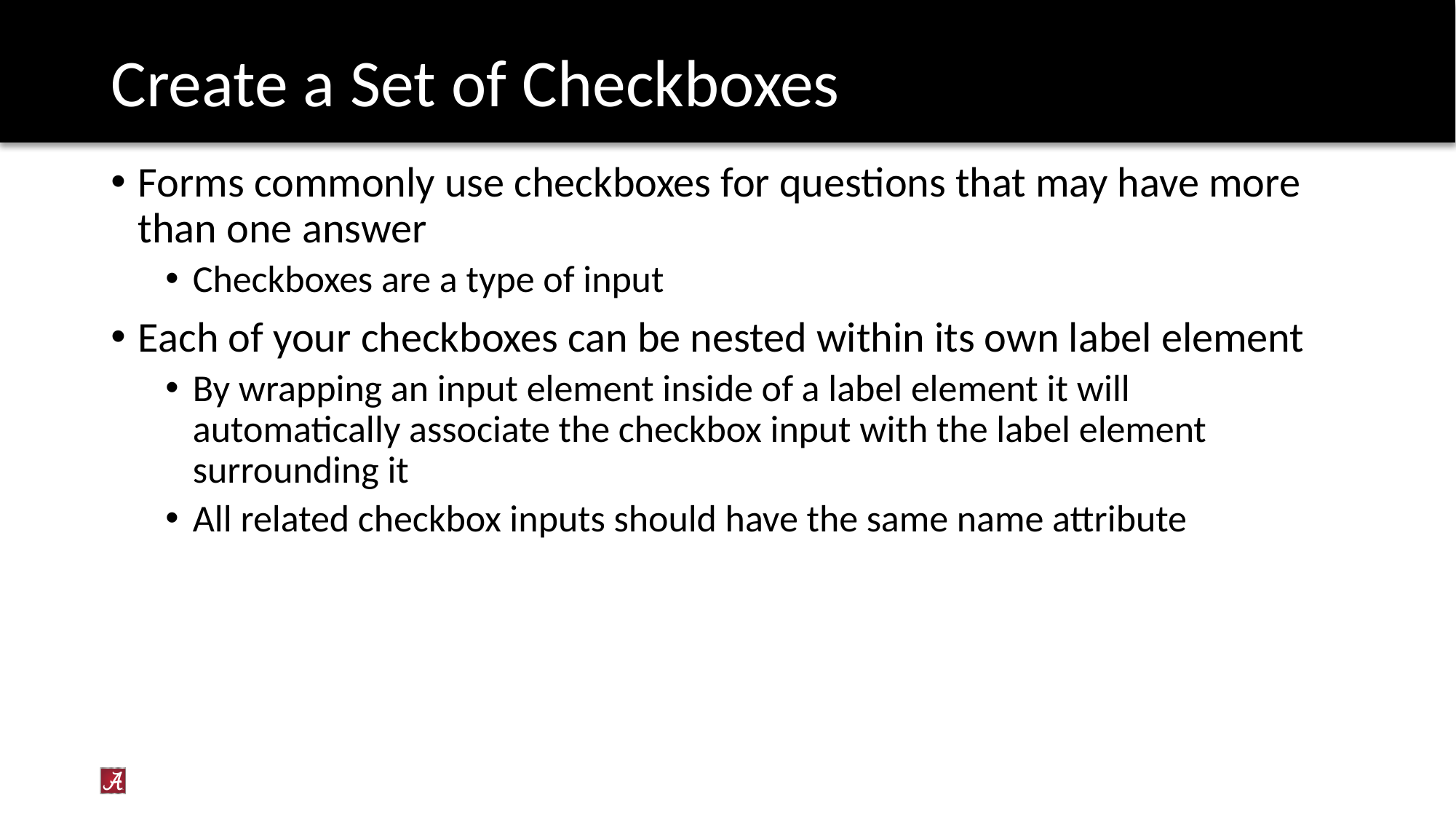

# Create a Set of Checkboxes
Forms commonly use checkboxes for questions that may have more than one answer
Checkboxes are a type of input
Each of your checkboxes can be nested within its own label element
By wrapping an input element inside of a label element it will automatically associate the checkbox input with the label element surrounding it
All related checkbox inputs should have the same name attribute